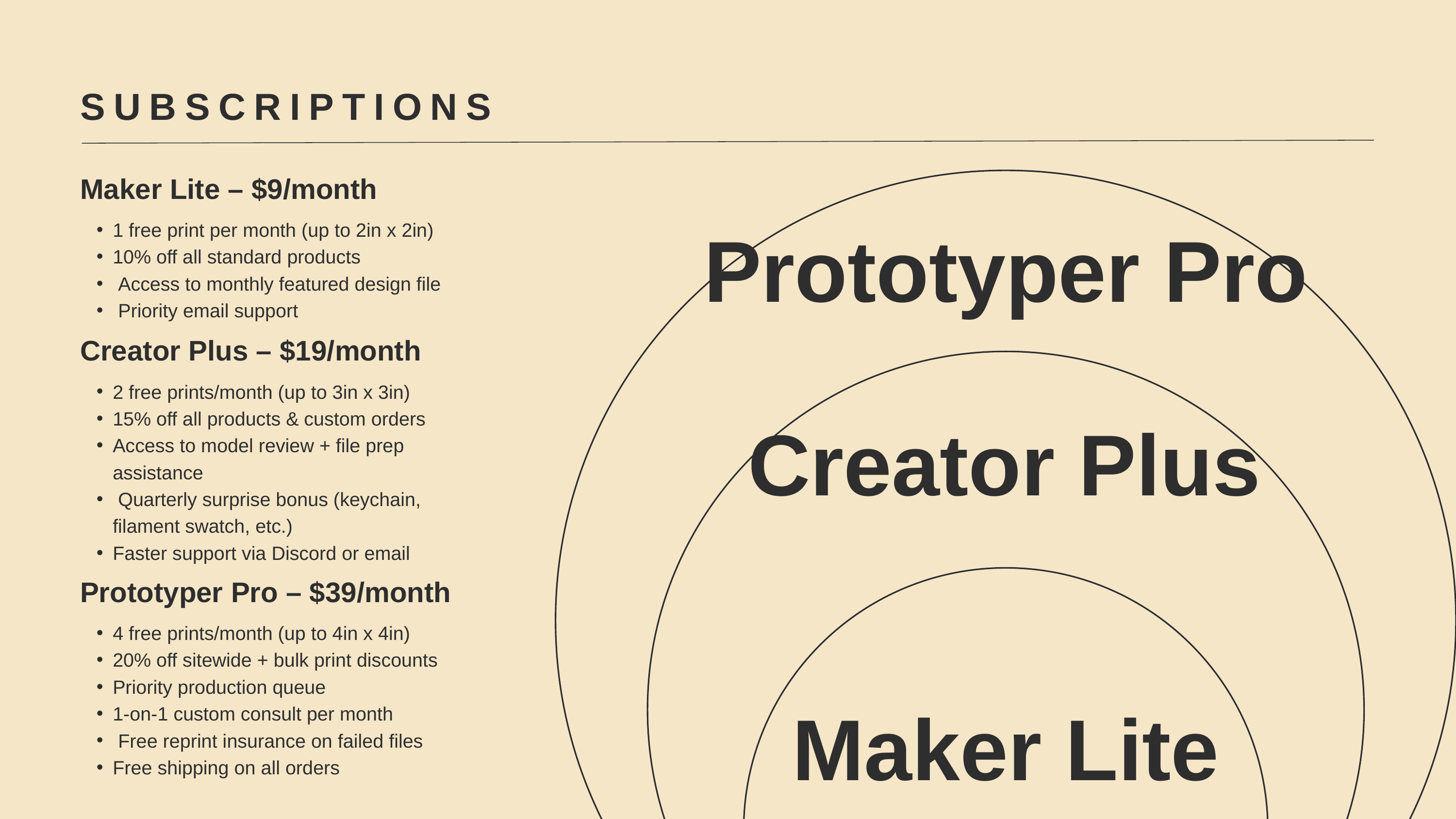

SUBSCRIPTIONS

Maker Lite – $9/month

Prototyper Pro
1 free print per month (up to 2in x 2in)
10% off all standard products
 Access to monthly featured design file
 Priority email support
Creator Plus – $19/month

Creator Plus
2 free prints/month (up to 3in x 3in)
15% off all products & custom orders
Access to model review + file prep assistance
 Quarterly surprise bonus (keychain, filament swatch, etc.)
Faster support via Discord or email

Prototyper Pro – $39/month
4 free prints/month (up to 4in x 4in)
20% off sitewide + bulk print discounts
Priority production queue
1-on-1 custom consult per month
 Free reprint insurance on failed files
Free shipping on all orders

Maker Lite